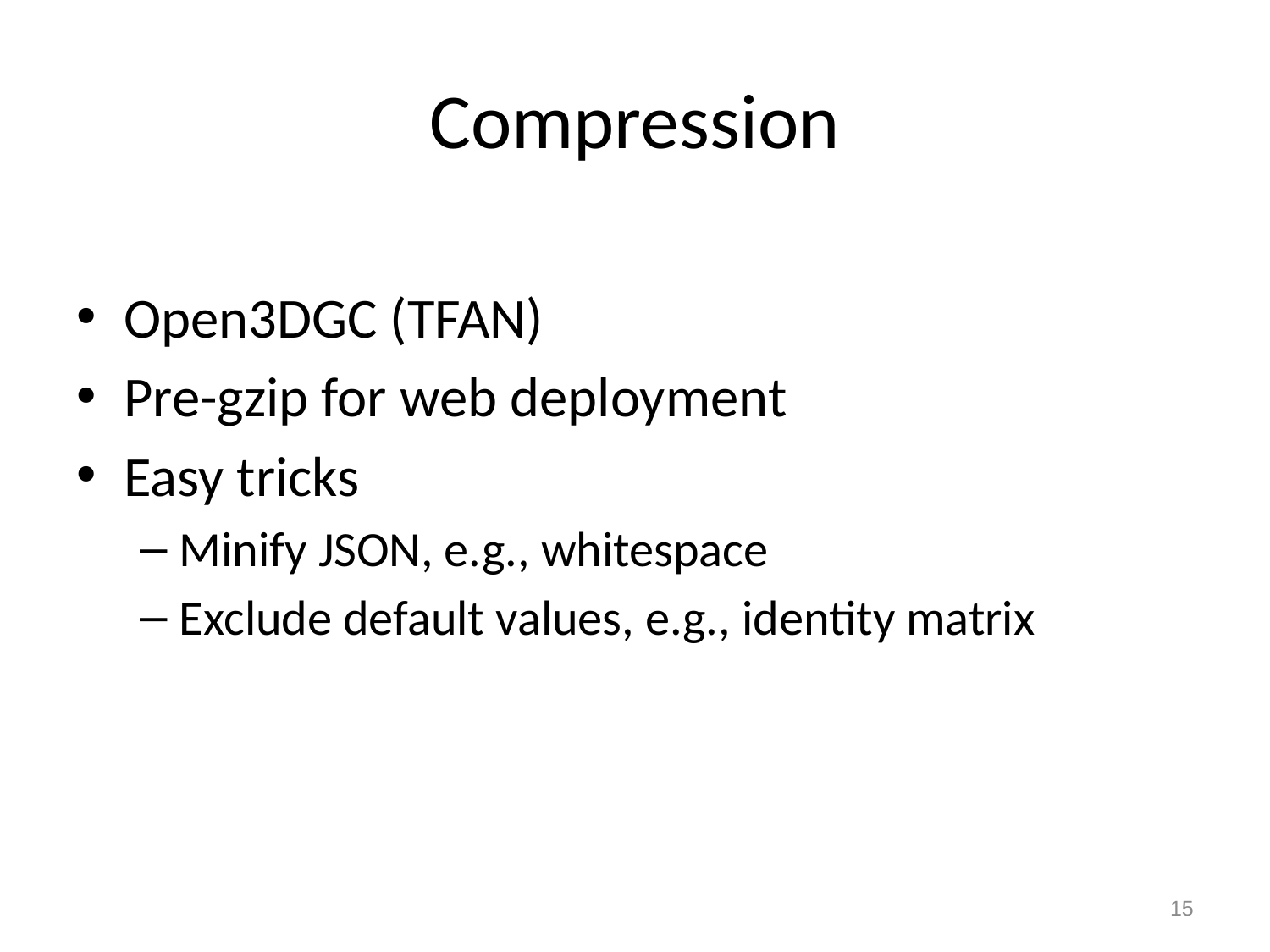

# Compression
Open3DGC (TFAN)
Pre-gzip for web deployment
Easy tricks
Minify JSON, e.g., whitespace
Exclude default values, e.g., identity matrix
15